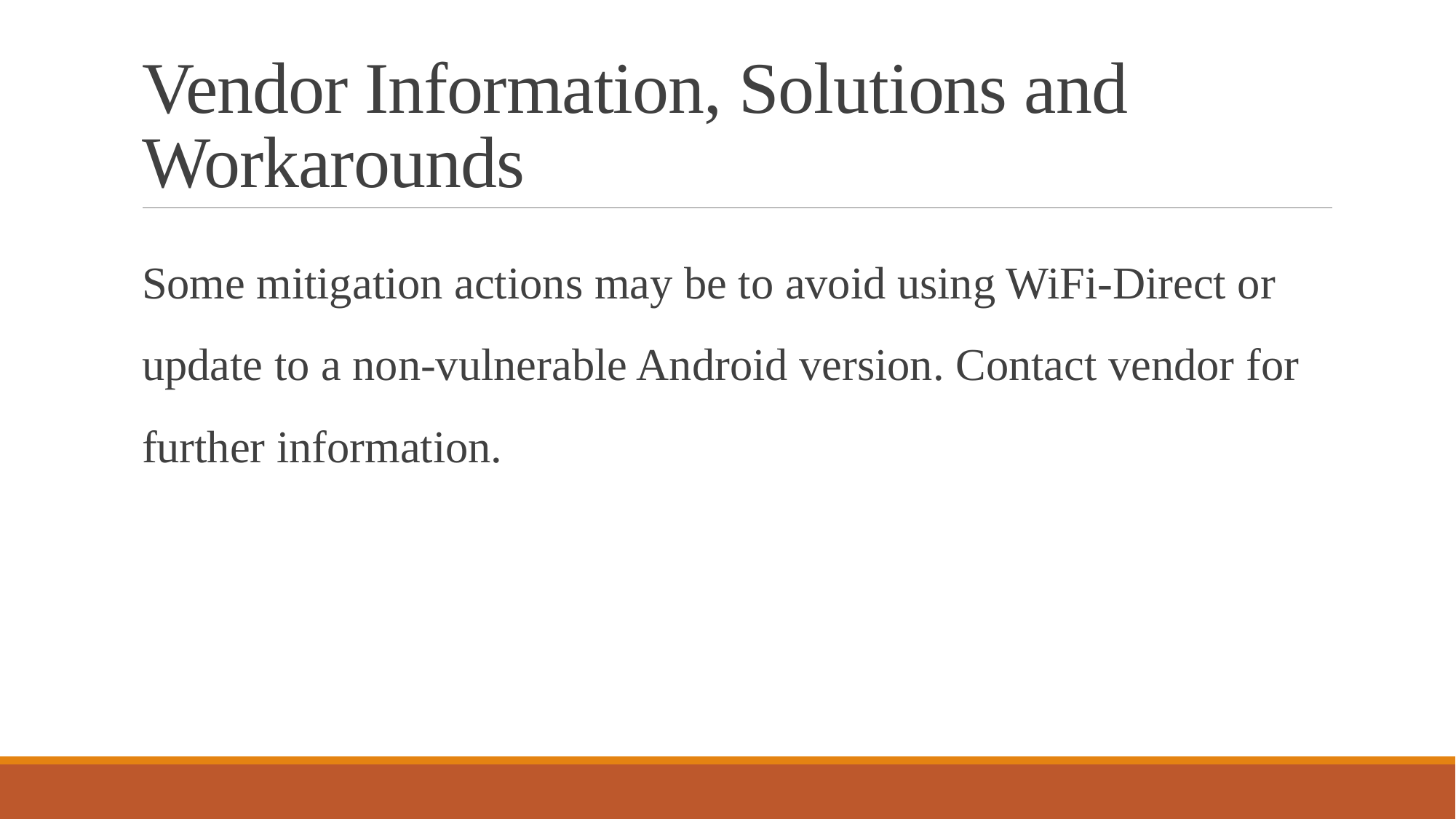

# Vendor Information, Solutions and Workarounds
Some mitigation actions may be to avoid using WiFi-Direct or update to a non-vulnerable Android version. Contact vendor for further information.